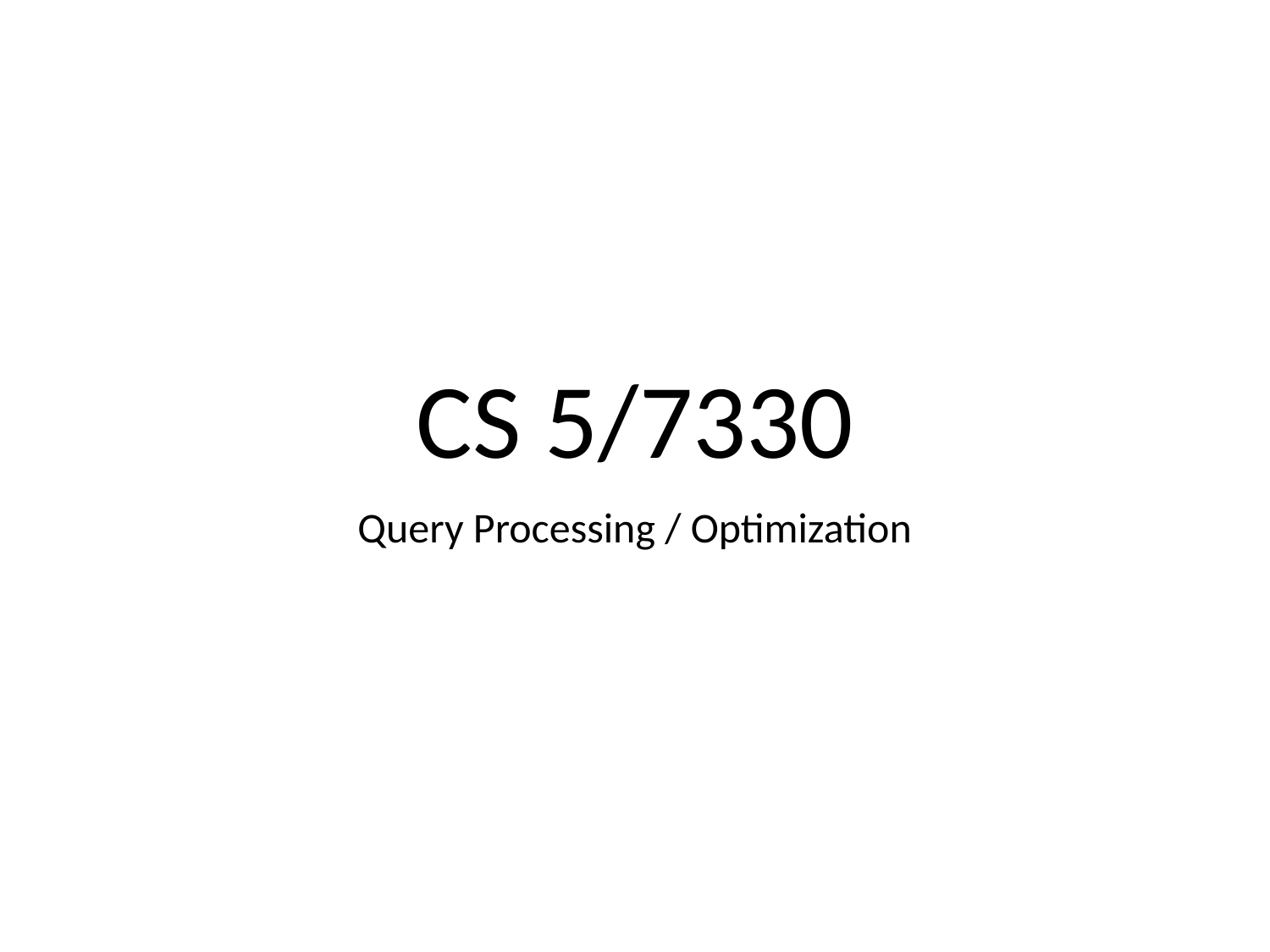

# CS 5/7330
Query Processing / Optimization